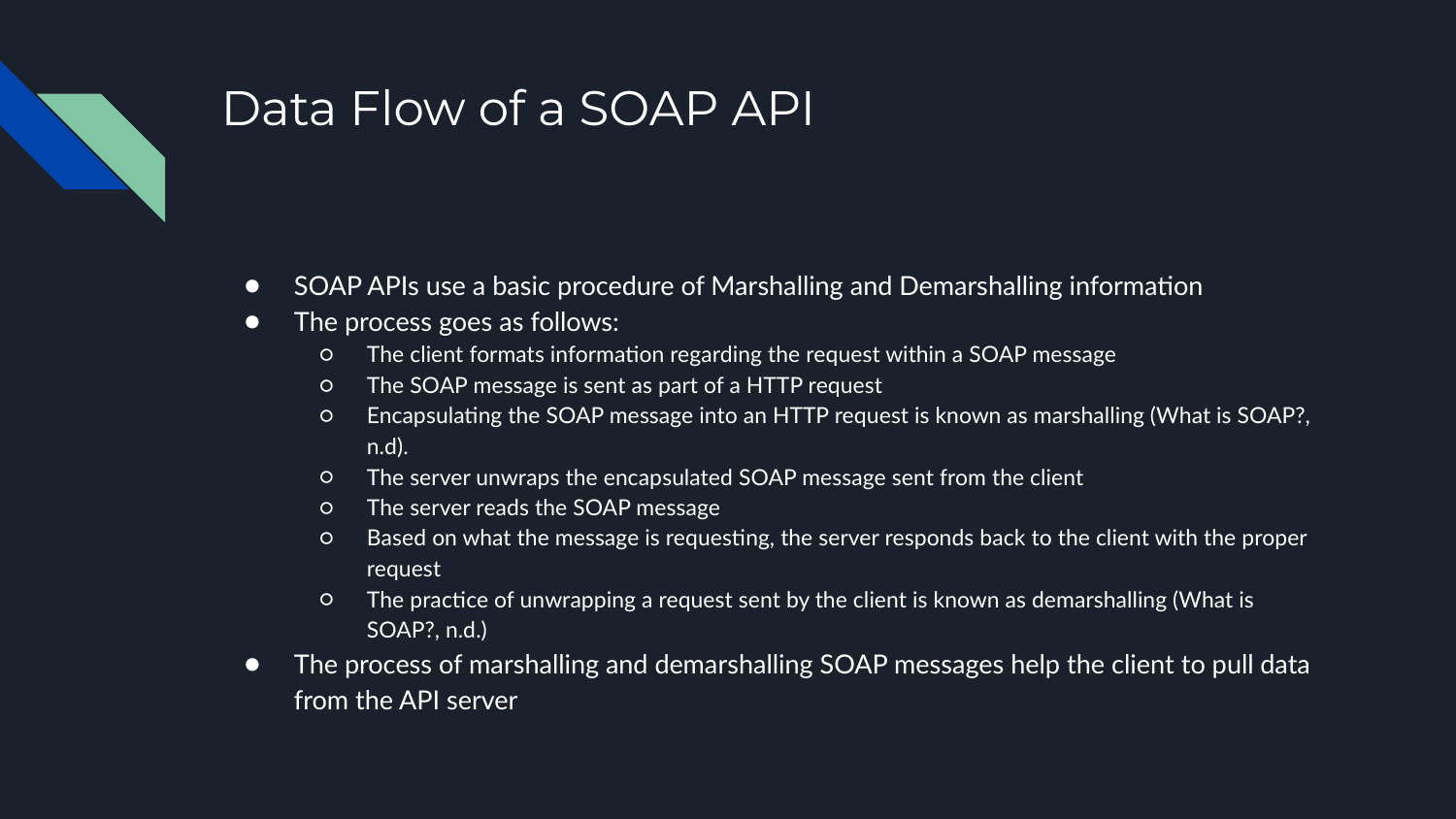

# Data Flow of a SOAP API
SOAP APIs use a basic procedure of Marshalling and Demarshalling information
The process goes as follows:
The client formats information regarding the request within a SOAP message
The SOAP message is sent as part of a HTTP request
Encapsulating the SOAP message into an HTTP request is known as marshalling (What is SOAP?, n.d).
The server unwraps the encapsulated SOAP message sent from the client
The server reads the SOAP message
Based on what the message is requesting, the server responds back to the client with the proper request
The practice of unwrapping a request sent by the client is known as demarshalling (What is SOAP?, n.d.)
The process of marshalling and demarshalling SOAP messages help the client to pull data from the API server